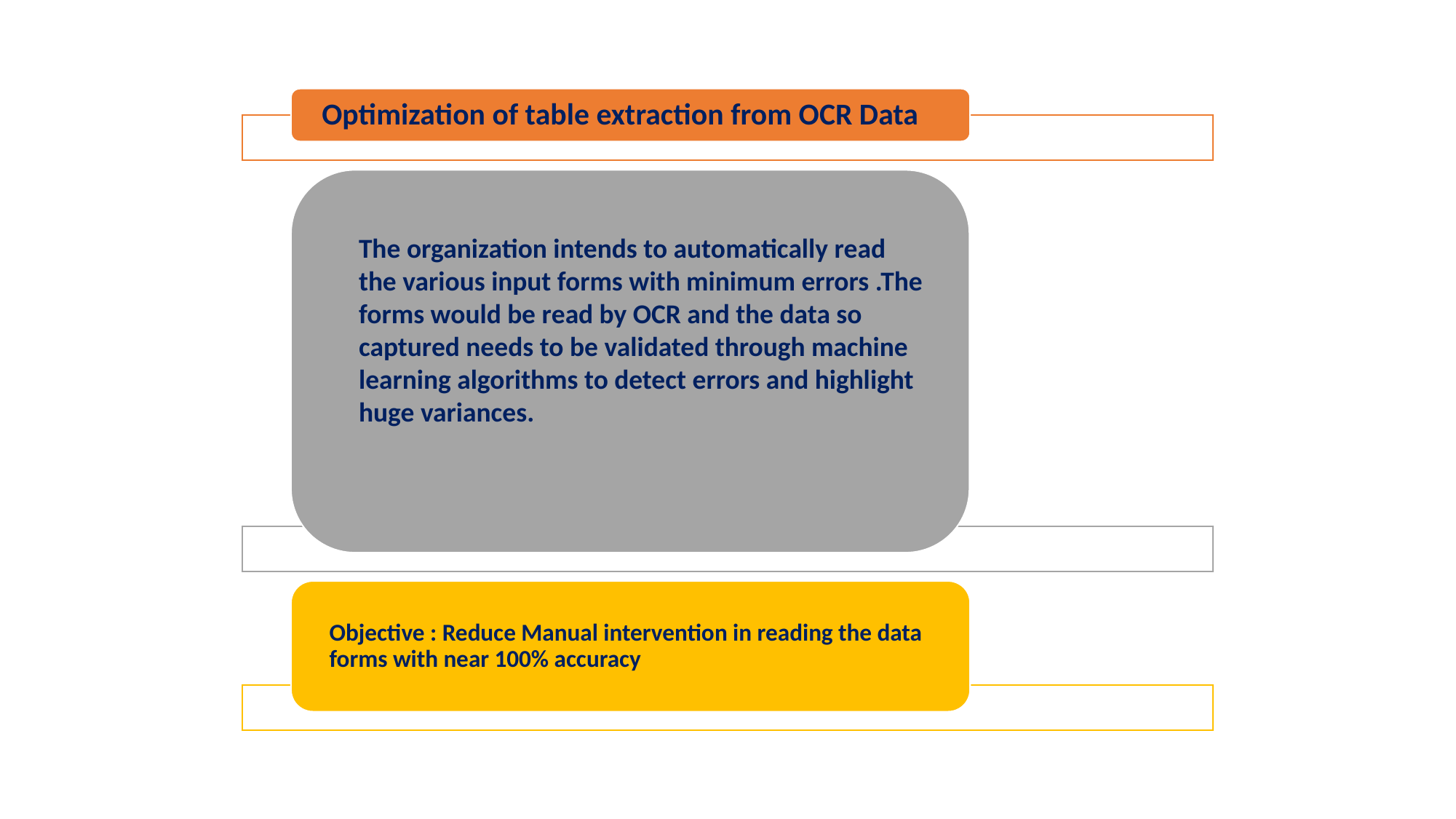

Optimization of table extraction from OCR Data

Objective : Reduce Manual intervention in reading the data forms with near 100% accuracy
The organization intends to automatically read the various input forms with minimum errors .The forms would be read by OCR and the data so captured needs to be validated through machine learning algorithms to detect errors and highlight huge variances.